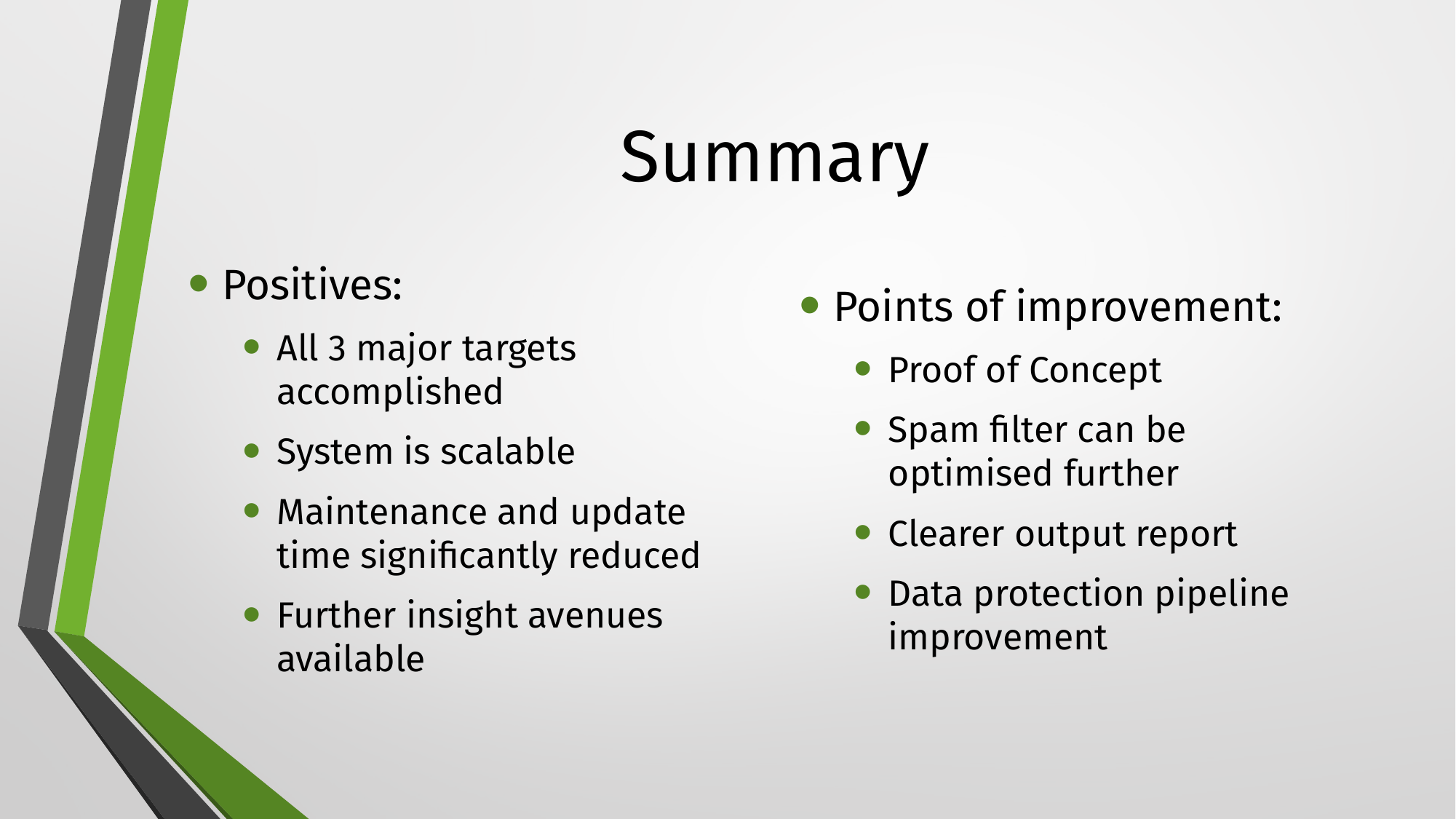

# Summary
Positives:
All 3 major targets accomplished
System is scalable
Maintenance and update time significantly reduced
Further insight avenues available
Points of improvement:
Proof of Concept
Spam filter can be optimised further
Clearer output report
Data protection pipeline improvement